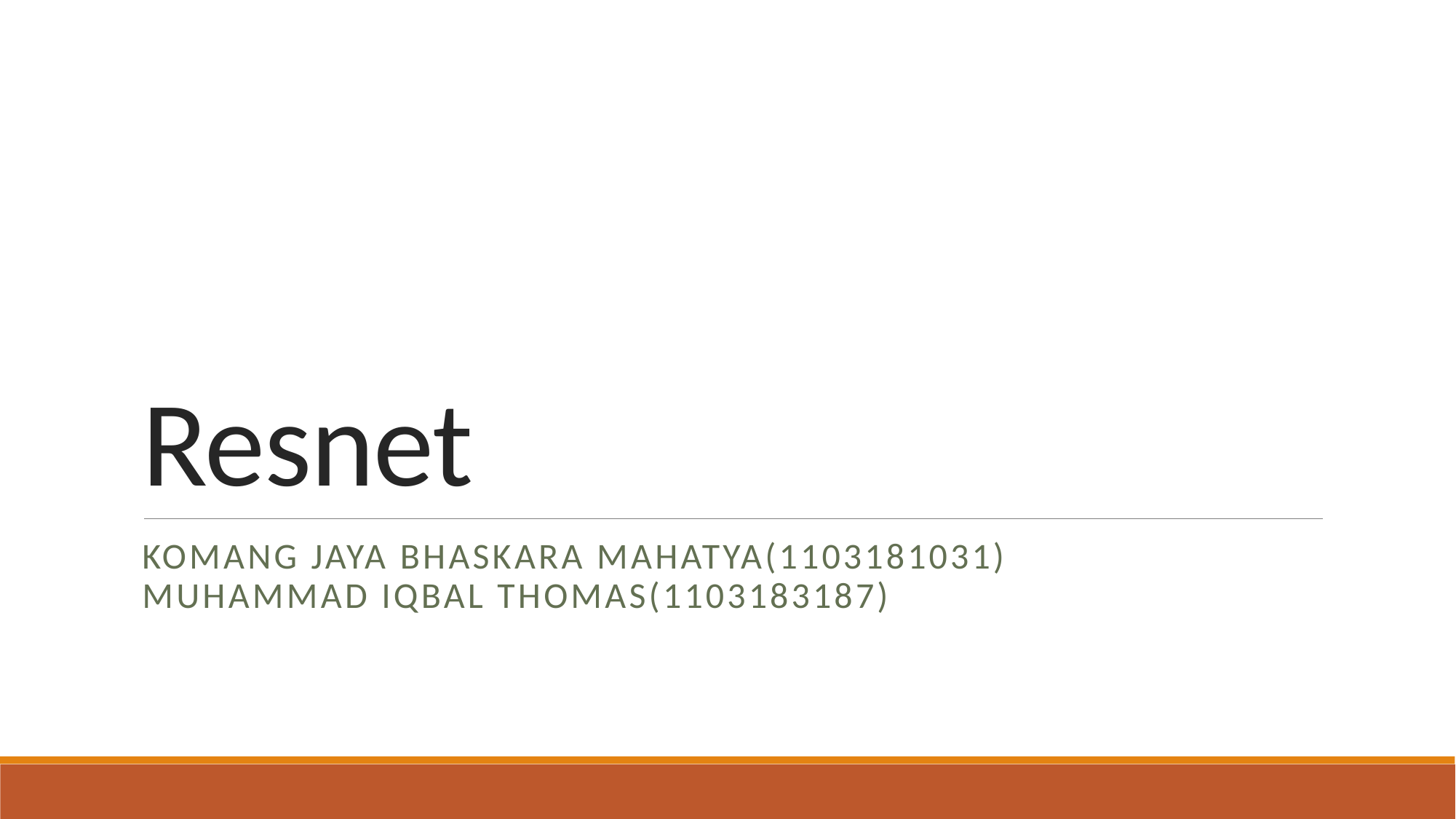

# Resnet
KOMANG JAYA BHASKARA MAHATYA(1103181031)
Muhammad iqbal thomas(1103183187)